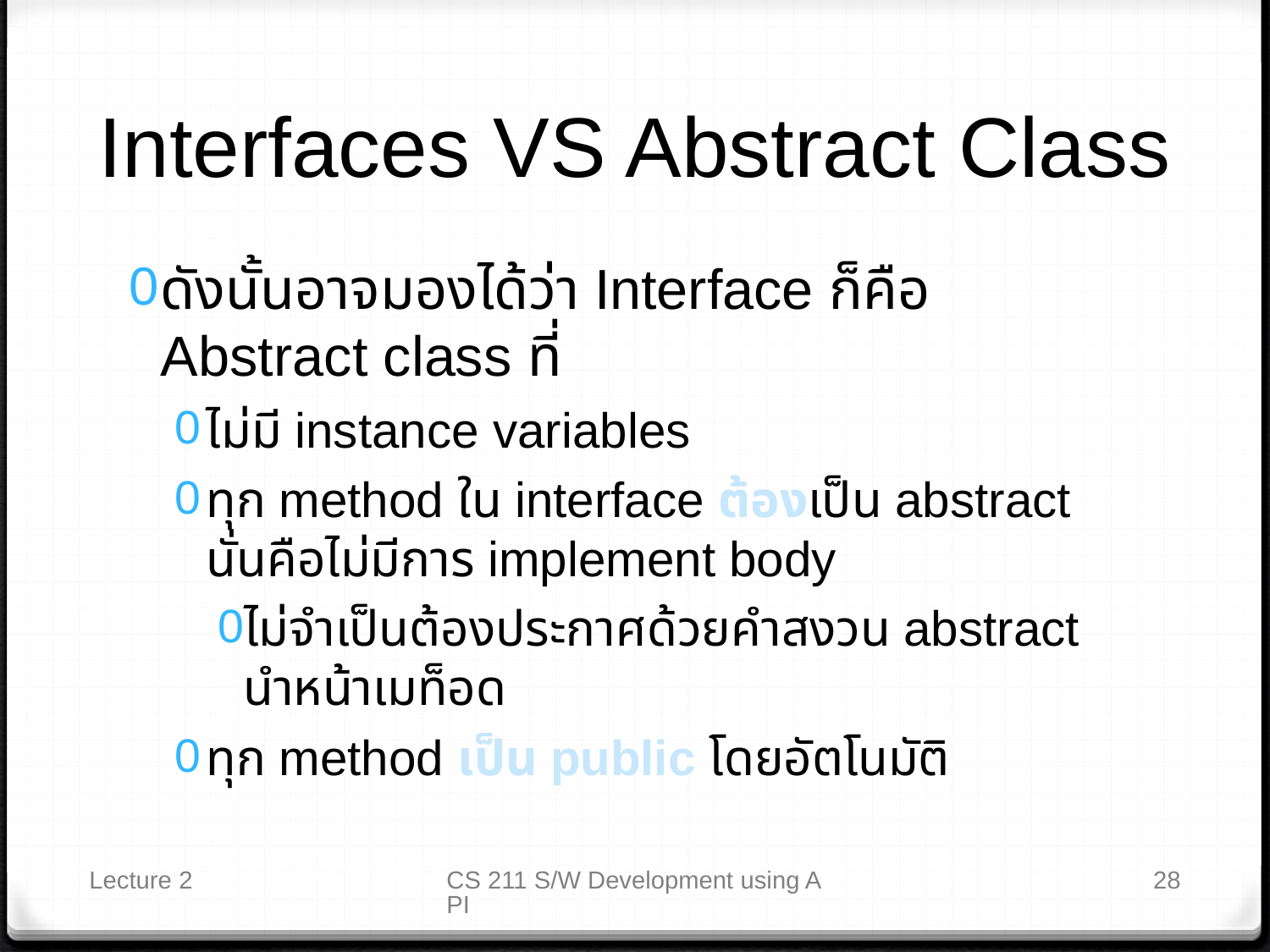

# Interfaces VS Abstract Class
ดังนั้นอาจมองได้ว่า Interface ก็คือ Abstract class ที่
ไม่มี instance variables
ทุก method ใน interface ต้องเป็น abstract นั่นคือไม่มีการ implement body
ไม่จำเป็นต้องประกาศด้วยคำสงวน abstract นำหน้าเมท็อด
ทุก method เป็น public โดยอัตโนมัติ
Lecture 2
CS 211 S/W Development using API
28